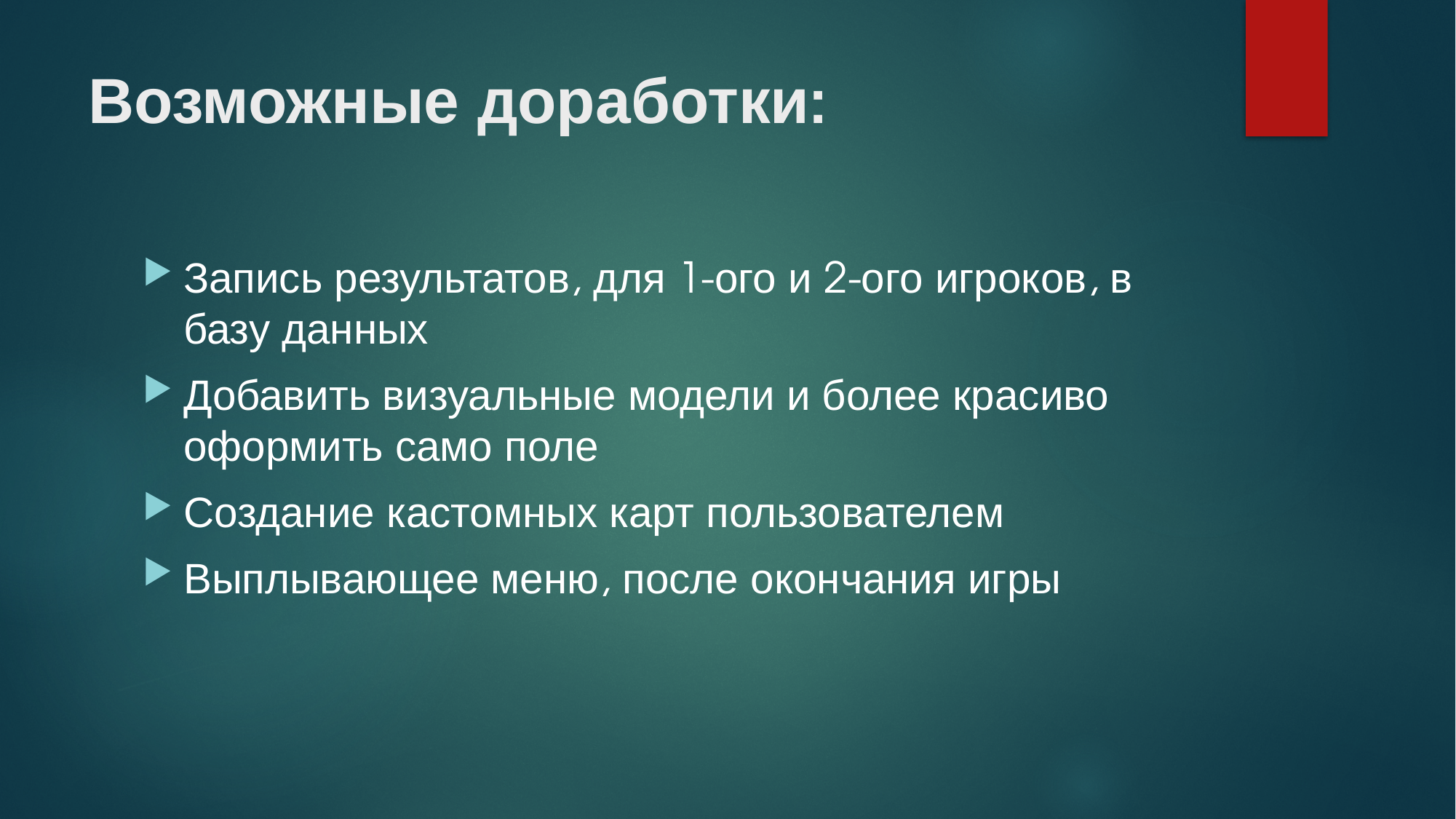

# Возможные доработки:
Запись результатов, для 1-ого и 2-ого игроков, в базу данных
Добавить визуальные модели и более красиво оформить само поле
Создание кастомных карт пользователем
Выплывающее меню, после окончания игры